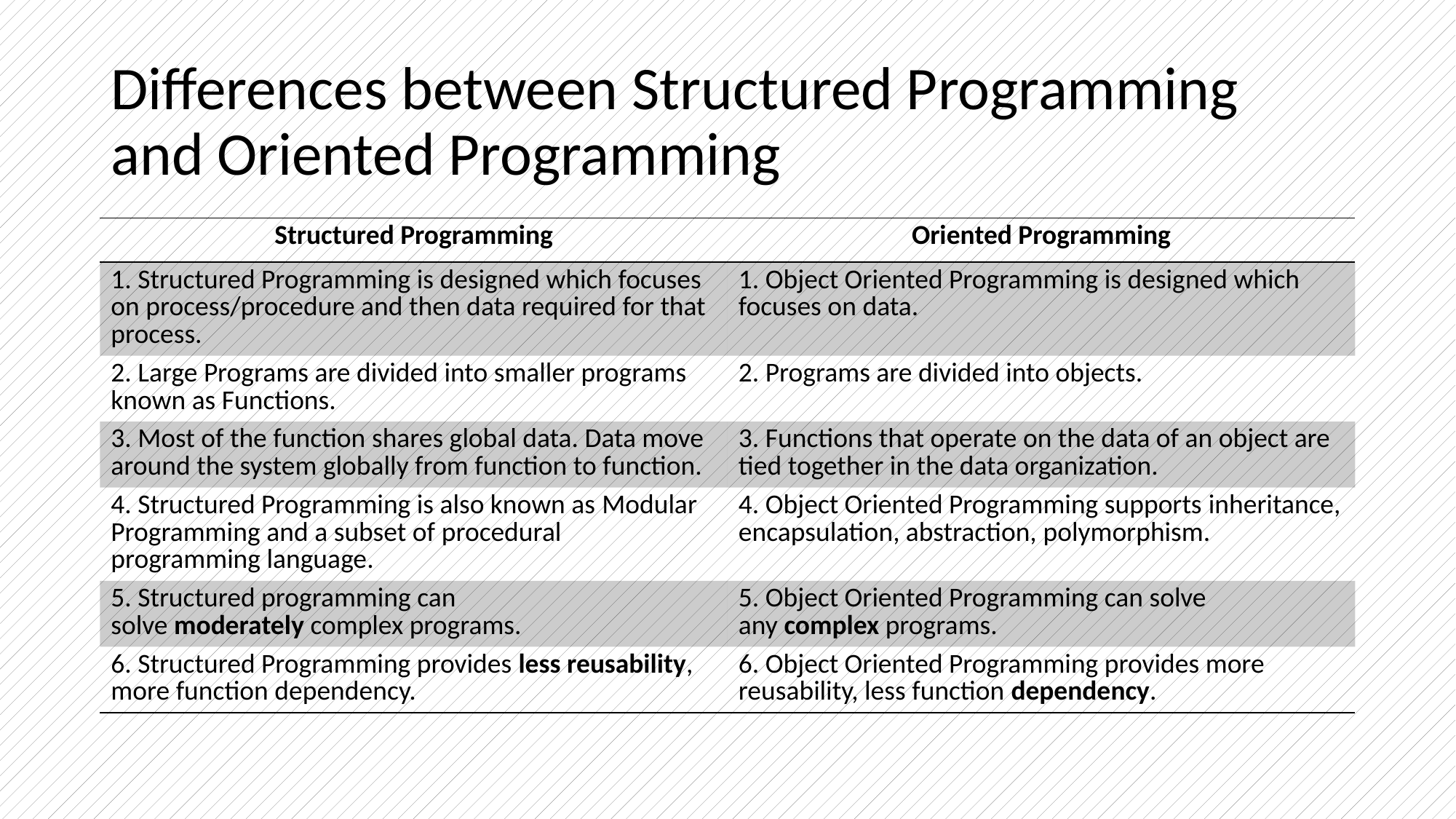

# Differences between Structured Programming and Oriented Programming
| Structured Programming | Oriented Programming |
| --- | --- |
| 1. Structured Programming is designed which focuses on process/procedure and then data required for that process. | 1. Object Oriented Programming is designed which focuses on data. |
| 2. Large Programs are divided into smaller programs known as Functions. | 2. Programs are divided into objects. |
| 3. Most of the function shares global data. Data move around the system globally from function to function. | 3. Functions that operate on the data of an object are tied together in the data organization. |
| 4. Structured Programming is also known as Modular Programming and a subset of procedural programming language. | 4. Object Oriented Programming supports inheritance, encapsulation, abstraction, polymorphism. |
| 5. Structured programming can solve moderately complex programs. | 5. Object Oriented Programming can solve any complex programs. |
| 6. Structured Programming provides less reusability, more function dependency. | 6. Object Oriented Programming provides more reusability, less function dependency. |